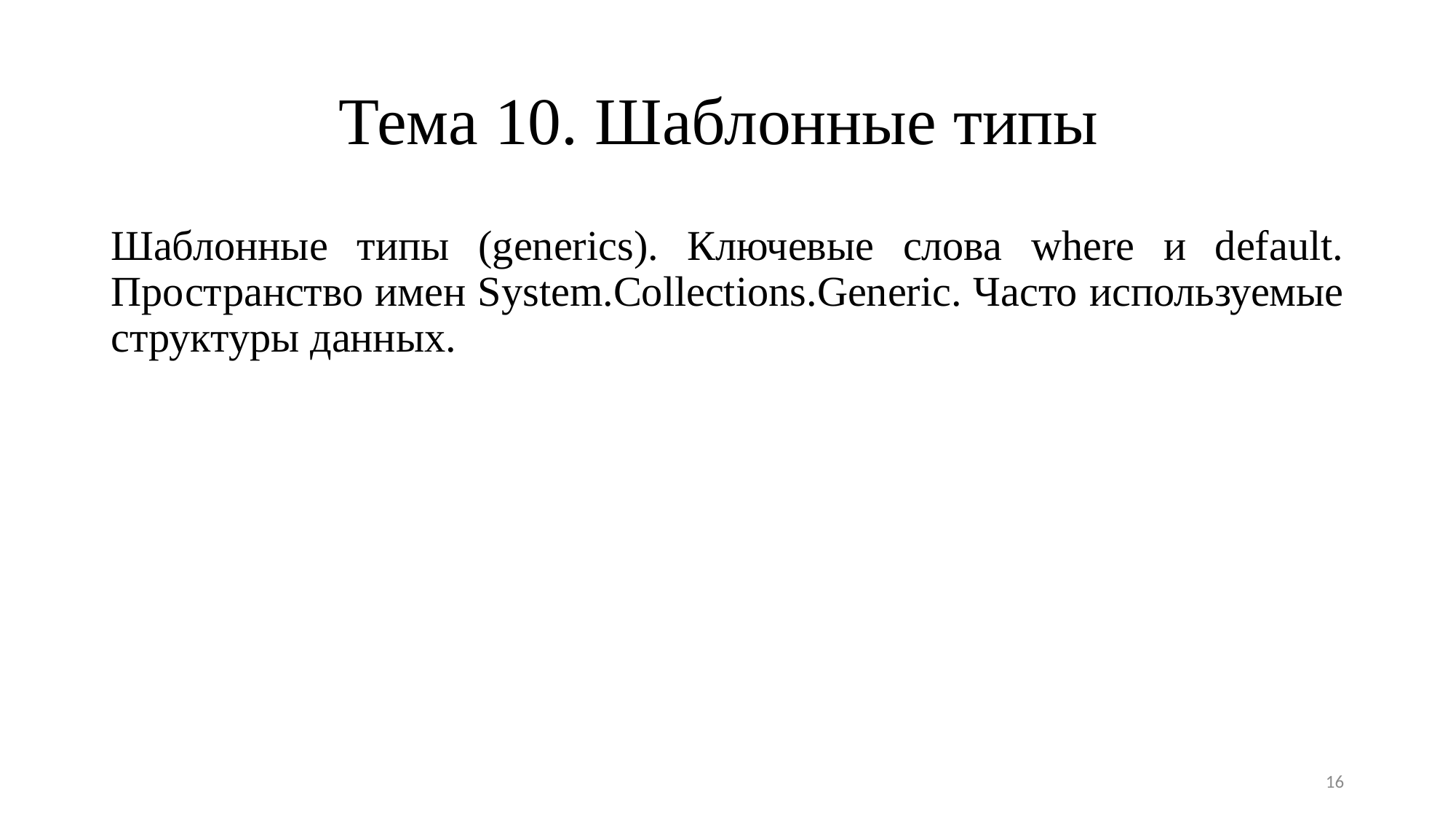

# Тема 10. Шаблонные типы
Шаблонные типы (generics). Ключевые слова where и default. Пространство имен System.Collections.Generic. Часто используемые структуры данных.

16